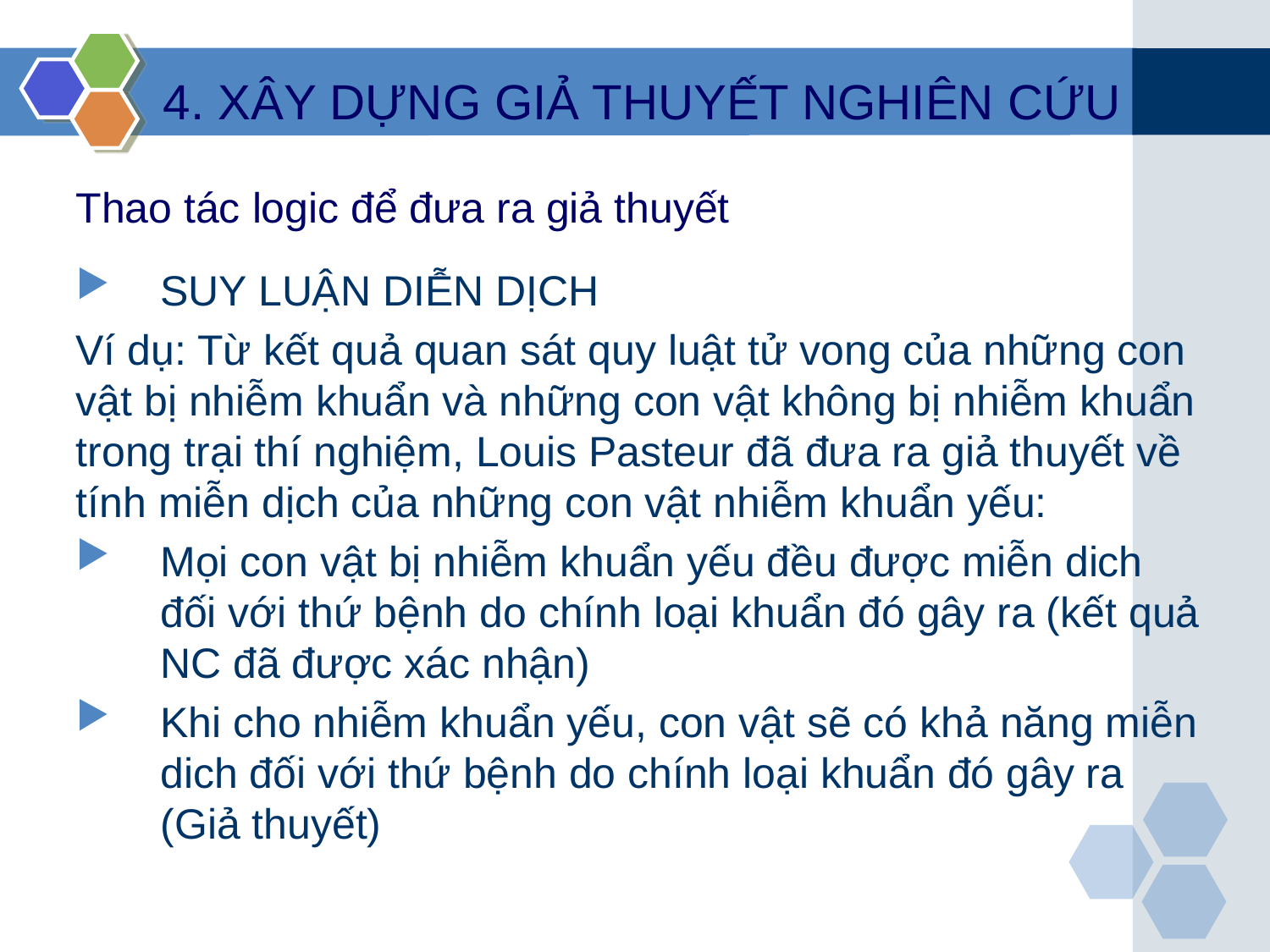

4. XÂY DỰNG GIẢ THUYẾT NGHIÊN CỨU
Thao tác logic để đưa ra giả thuyết

SUY LUẬN DIỄN DỊCH
Ví dụ: Từ kết quả quan sát quy luật tử vong của những con vật bị nhiễm khuẩn và những con vật không bị nhiễm khuẩn trong trại thí nghiệm, Louis Pasteur đã đưa ra giả thuyết về tính miễn dịch của những con vật nhiễm khuẩn yếu:
Mọi con vật bị nhiễm khuẩn yếu đều được miễn dich đối với thứ bệnh do chính loại khuẩn đó gây ra (kết quả NC đã được xác nhận)
Khi cho nhiễm khuẩn yếu, con vật sẽ có khả năng miễn dich đối với thứ bệnh do chính loại khuẩn đó gây ra (Giả thuyết)